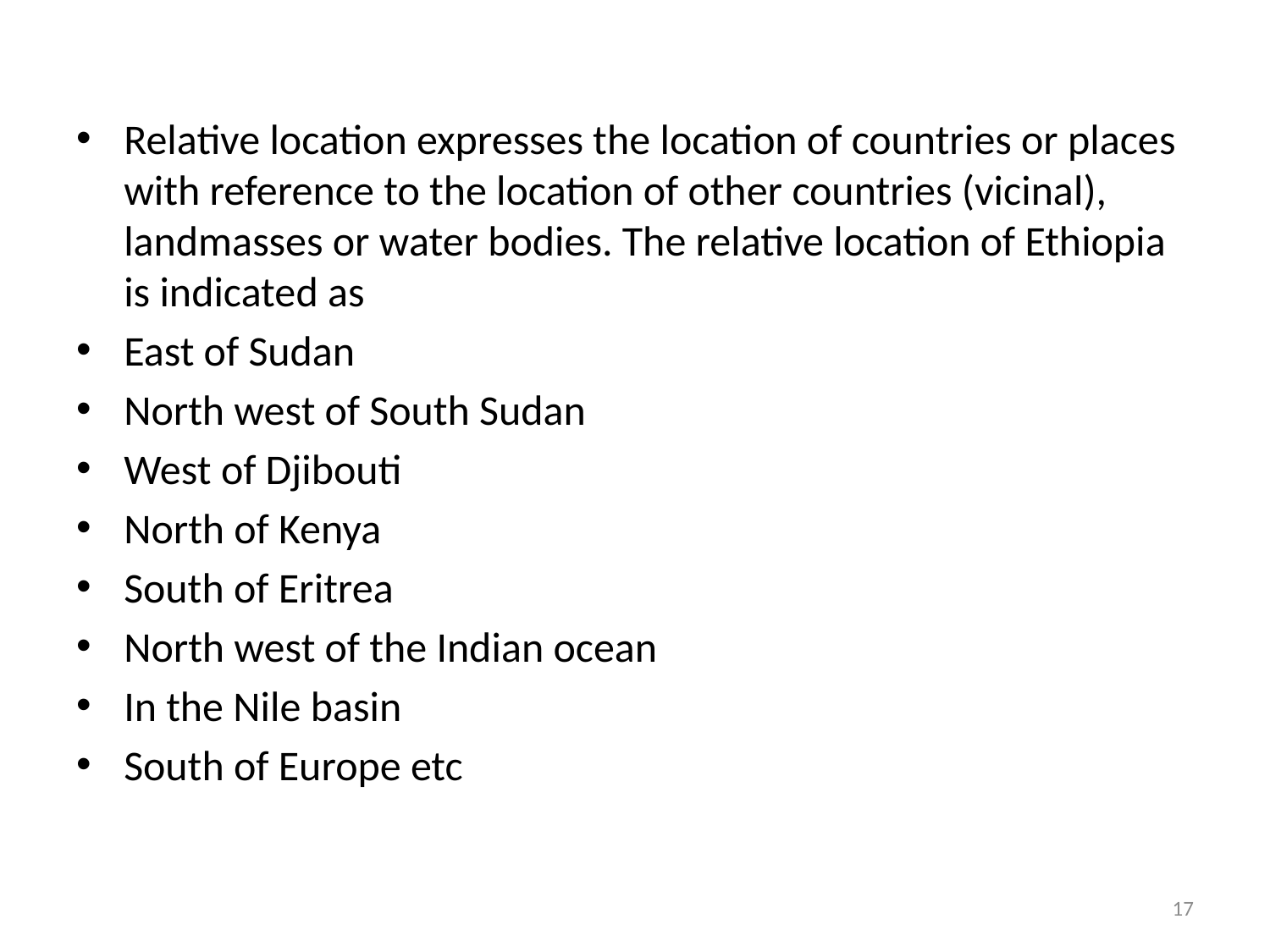

#
Relative location expresses the location of countries or places with reference to the location of other countries (vicinal), landmasses or water bodies. The relative location of Ethiopia is indicated as
East of Sudan
North west of South Sudan
West of Djibouti
North of Kenya
South of Eritrea
North west of the Indian ocean
In the Nile basin
South of Europe etc

17